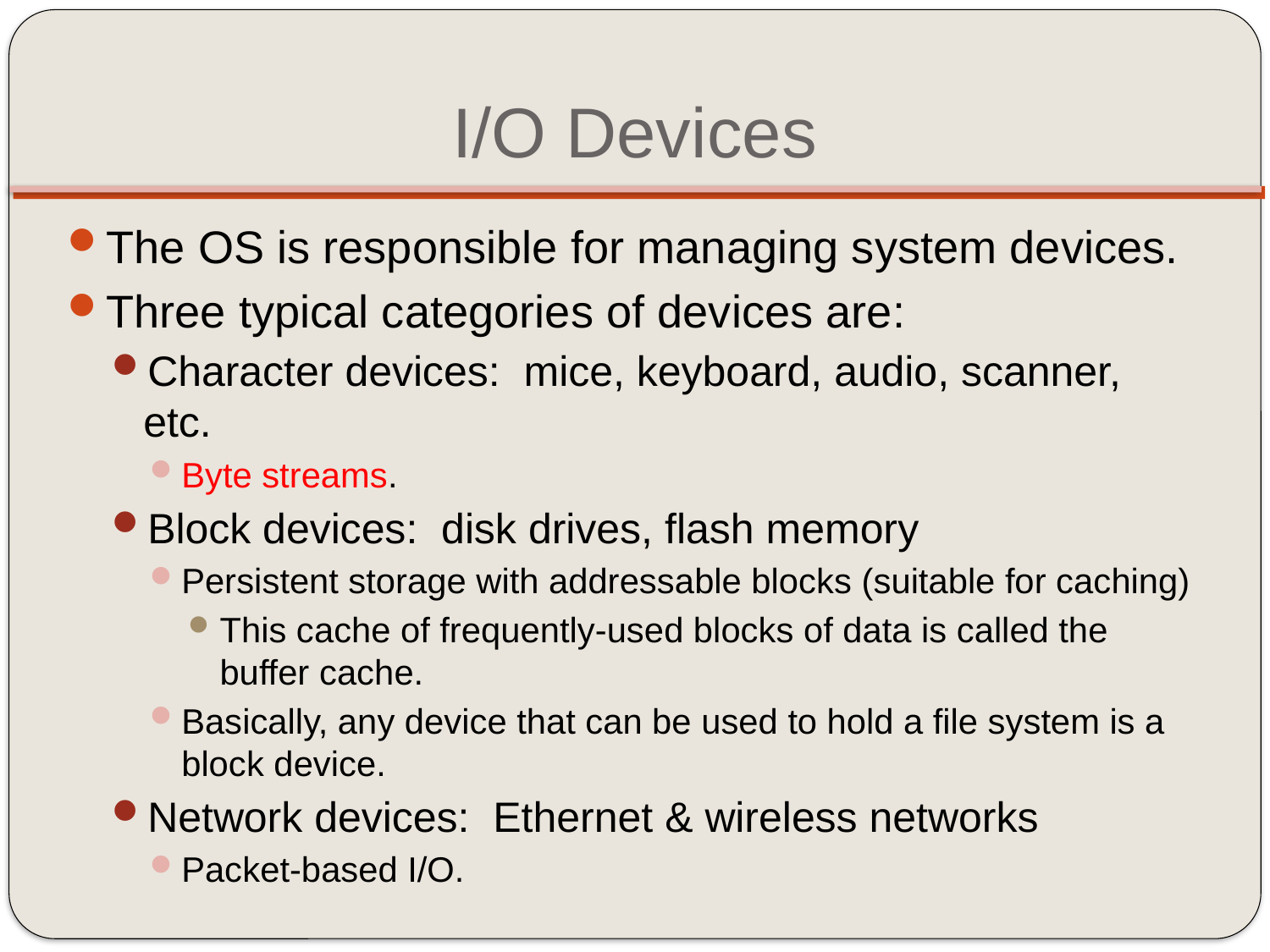

# I/O Devices
The OS is responsible for managing system devices.
Three typical categories of devices are:
Character devices:  mice, keyboard, audio, scanner, etc.
Byte streams.
Block devices:  disk drives, flash memory
Persistent storage with addressable blocks (suitable for caching)
This cache of frequently-used blocks of data is called the buffer cache.
Basically, any device that can be used to hold a file system is a block device.
Network devices:  Ethernet & wireless networks
Packet-based I/O.